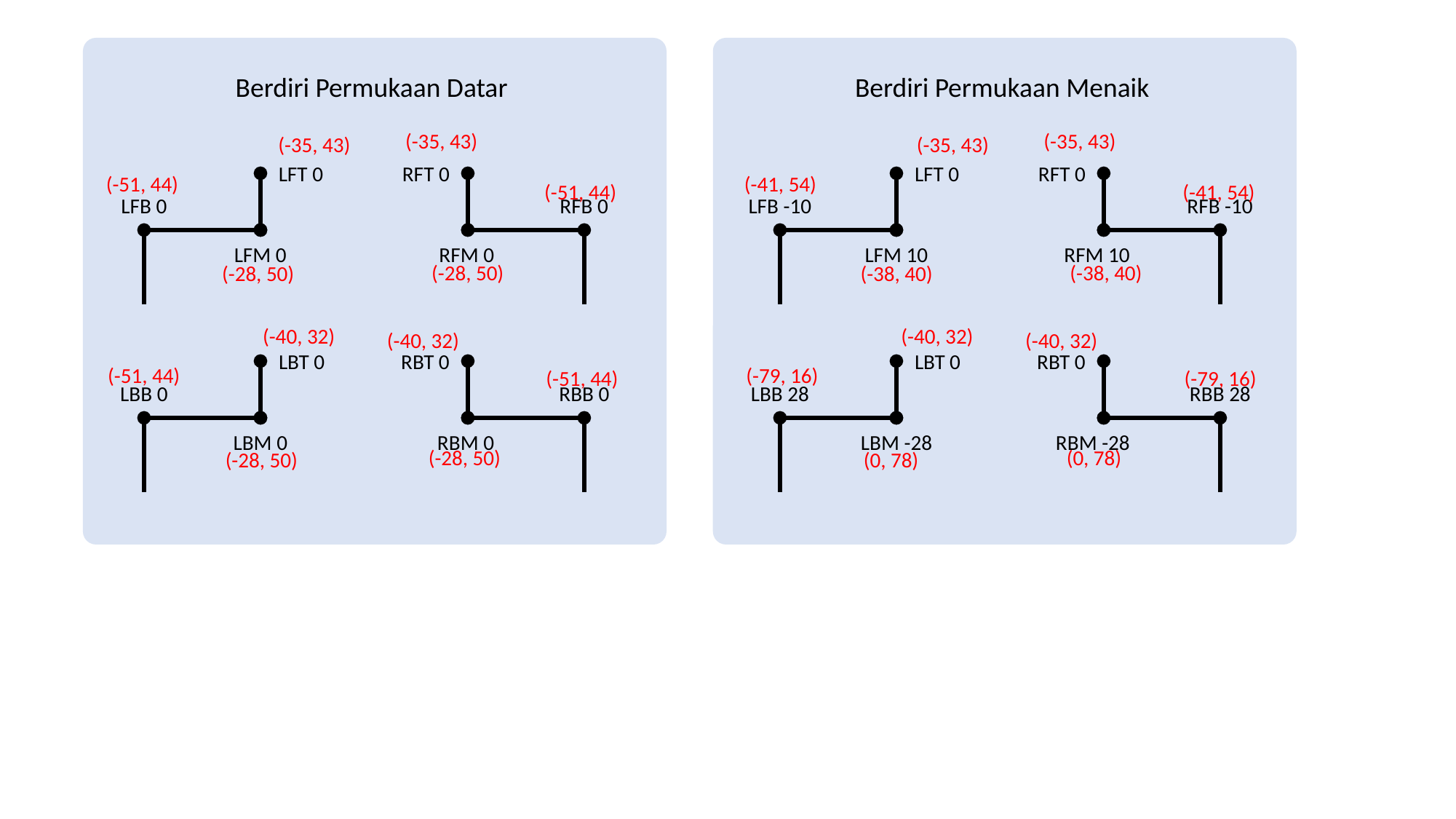

Berdiri Permukaan Datar
Berdiri Permukaan Menaik
(-35, 43)
(-35, 43)
(-35, 43)
(-35, 43)
LFT 0
LFB 0
LFM 0
RFT 0
RFB 0
RFM 0
LFT 0
LFB -10
LFM 10
RFT 0
RFB -10
RFM 10
LBT 0
LBB 28
LBM -28
RBT 0
RBB 28
RBM -28
(-51, 44)
(-41, 54)
(-51, 44)
(-41, 54)
(-28, 50)
(-38, 40)
(-28, 50)
(-38, 40)
(-40, 32)
(-40, 32)
(-40, 32)
(-40, 32)
LBT 0
LBB 0
LBM 0
RBT 0
RBB 0
RBM 0
(-51, 44)
(-79, 16)
(-51, 44)
(-79, 16)
(-28, 50)
(0, 78)
(-28, 50)
(0, 78)